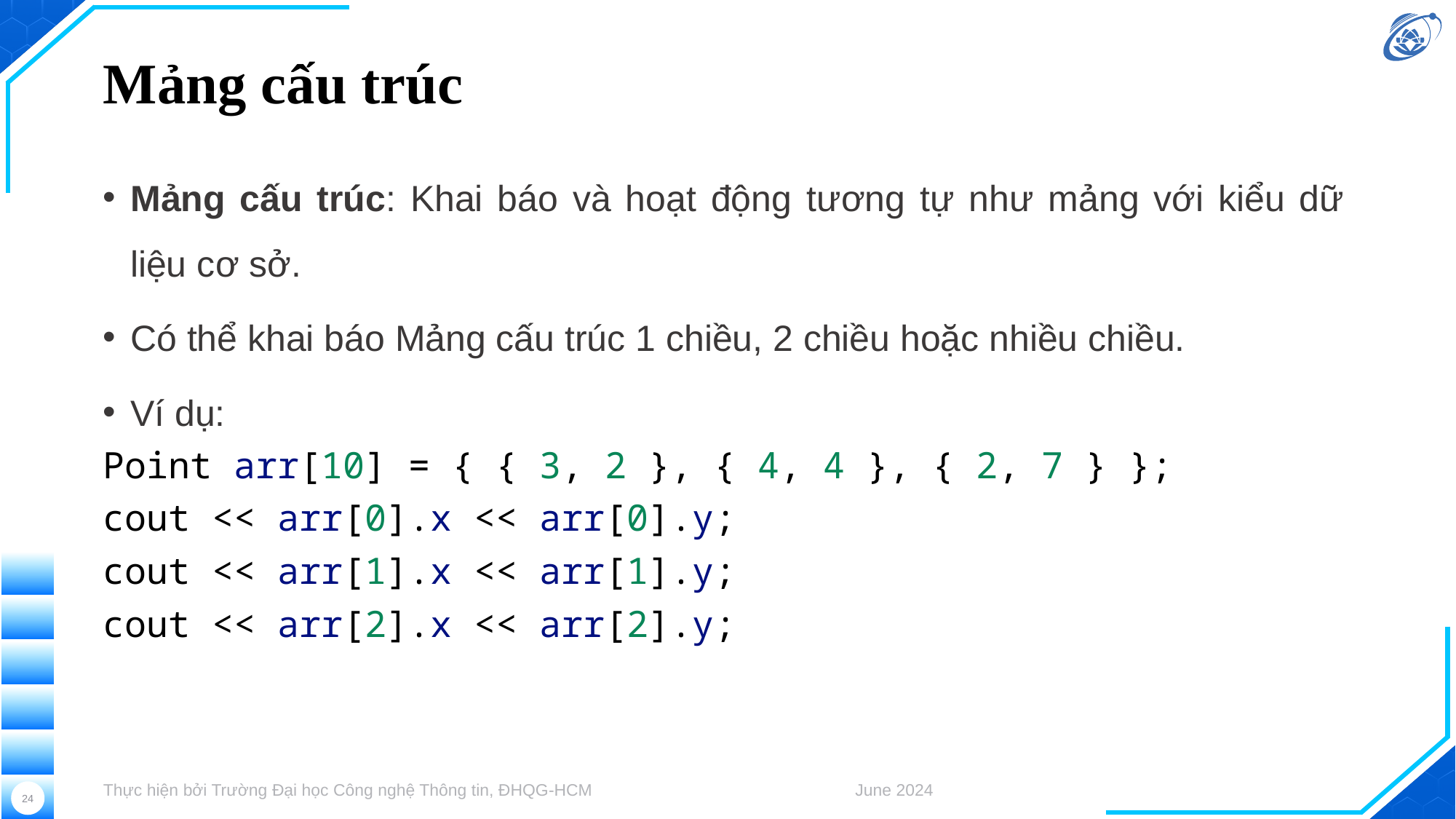

# Mảng cấu trúc
Mảng cấu trúc: Khai báo và hoạt động tương tự như mảng với kiểu dữ liệu cơ sở.
Có thể khai báo Mảng cấu trúc 1 chiều, 2 chiều hoặc nhiều chiều.
Ví dụ:
Point arr[10] = { { 3, 2 }, { 4, 4 }, { 2, 7 } };
cout << arr[0].x << arr[0].y;
cout << arr[1].x << arr[1].y;
cout << arr[2].x << arr[2].y;

Thực hiện bởi Trường Đại học Công nghệ Thông tin, ĐHQG-HCM
June 2024
24